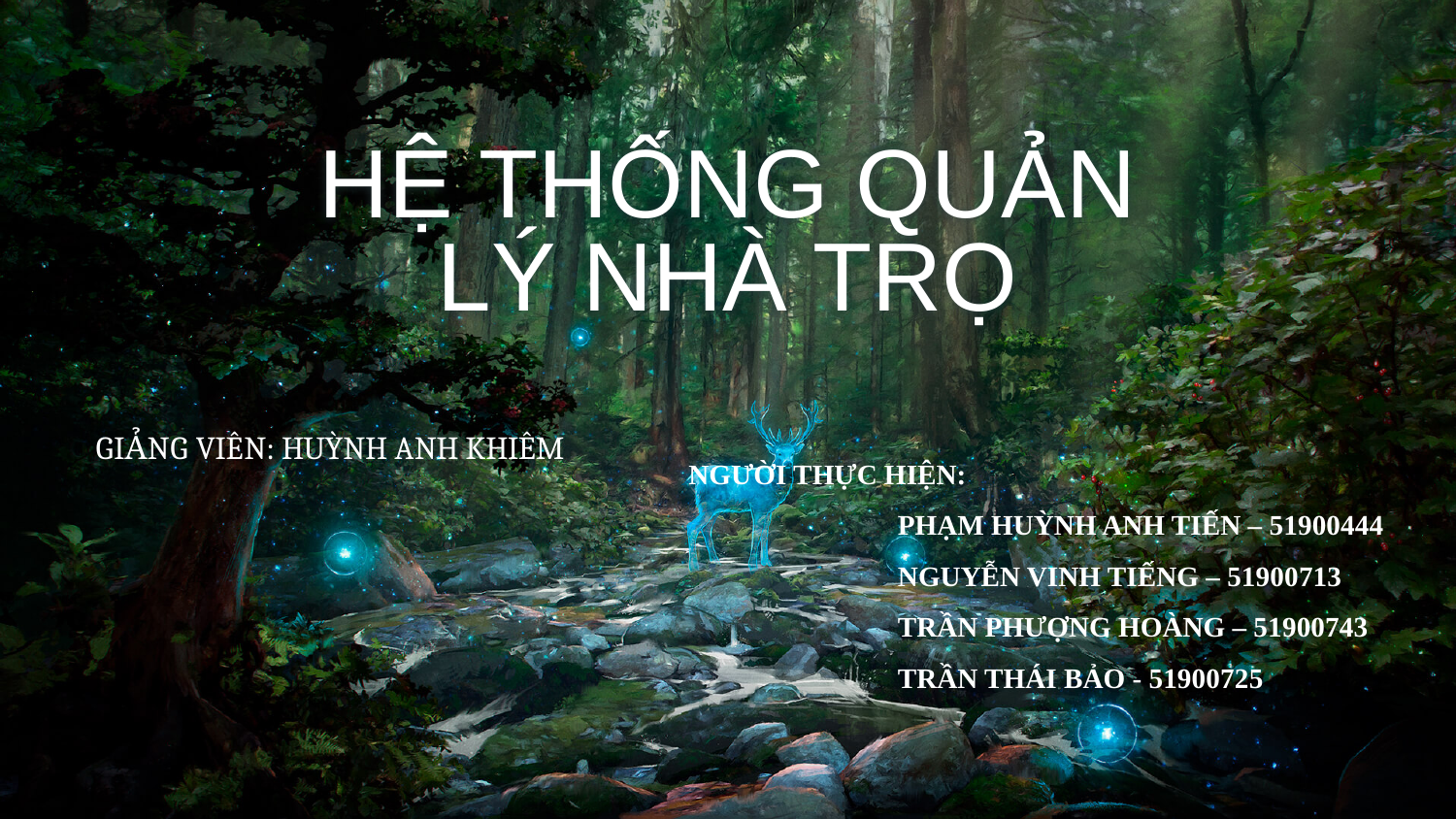

# HỆ THỐNG QUẢN LÝ NHÀ TRỌ
GIẢNG VIÊN: HUỲNH ANH KHIÊM
NGƯỜI THỰC HIỆN:
PHẠM HUỲNH ANH TIẾN – 51900444
NGUYỄN VINH TIẾNG – 51900713
TRẦN PHƯỢNG HOÀNG – 51900743
TRẦN THÁI BẢO - 51900725